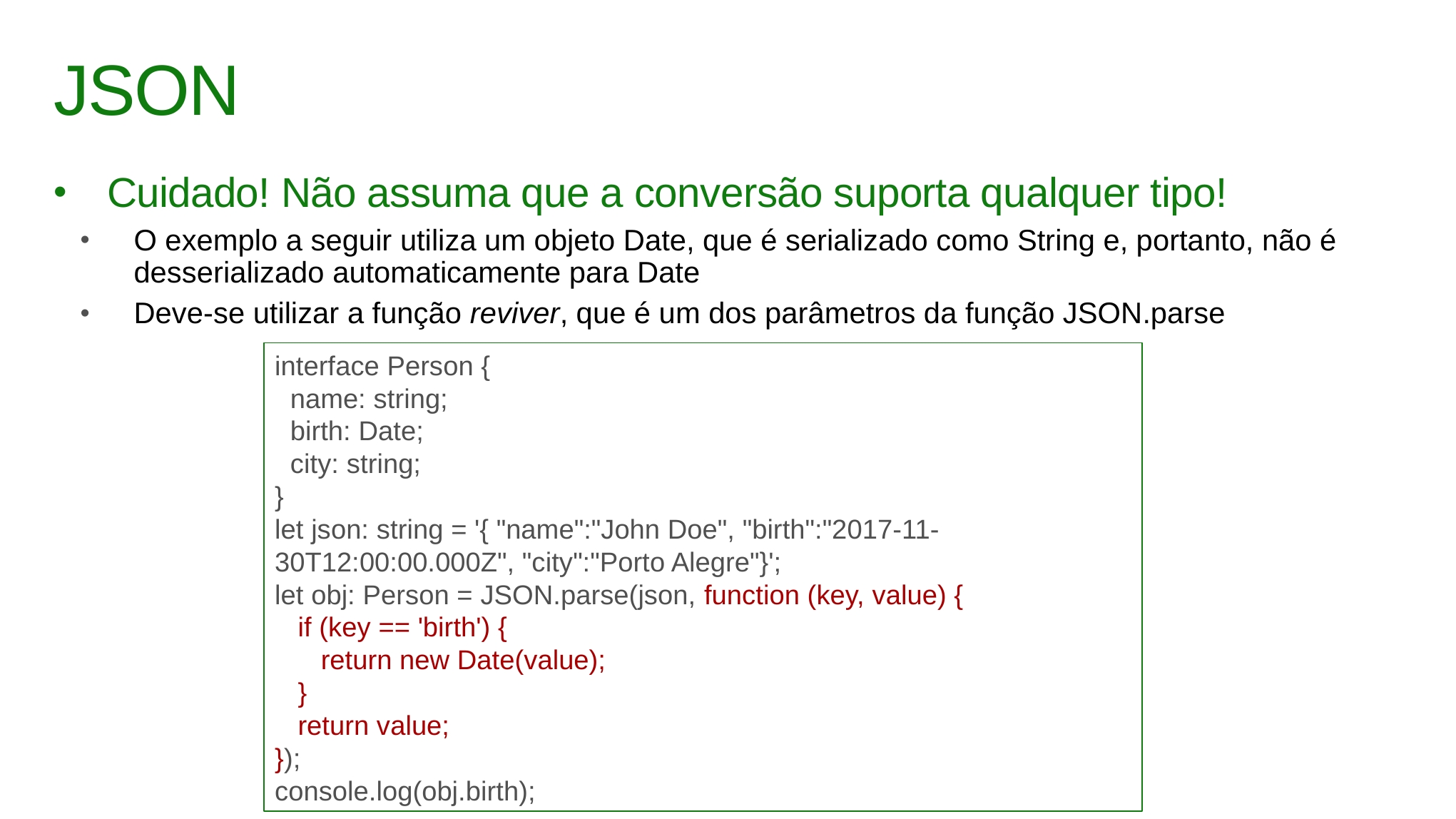

# JSON
Cuidado! Não assuma que a conversão suporta qualquer tipo!
O exemplo a seguir utiliza um objeto Date, que é serializado como String e, portanto, não é desserializado automaticamente para Date
Deve-se utilizar a função reviver, que é um dos parâmetros da função JSON.parse
interface Person {
  name: string;
  birth: Date;
  city: string;
}
let json: string = '{ "name":"John Doe", "birth":"2017-11-30T12:00:00.000Z", "city":"Porto Alegre"}';
let obj: Person = JSON.parse(json, function (key, value) {
   if (key == 'birth') {
      return new Date(value);
   }
   return value;
});
console.log(obj.birth);